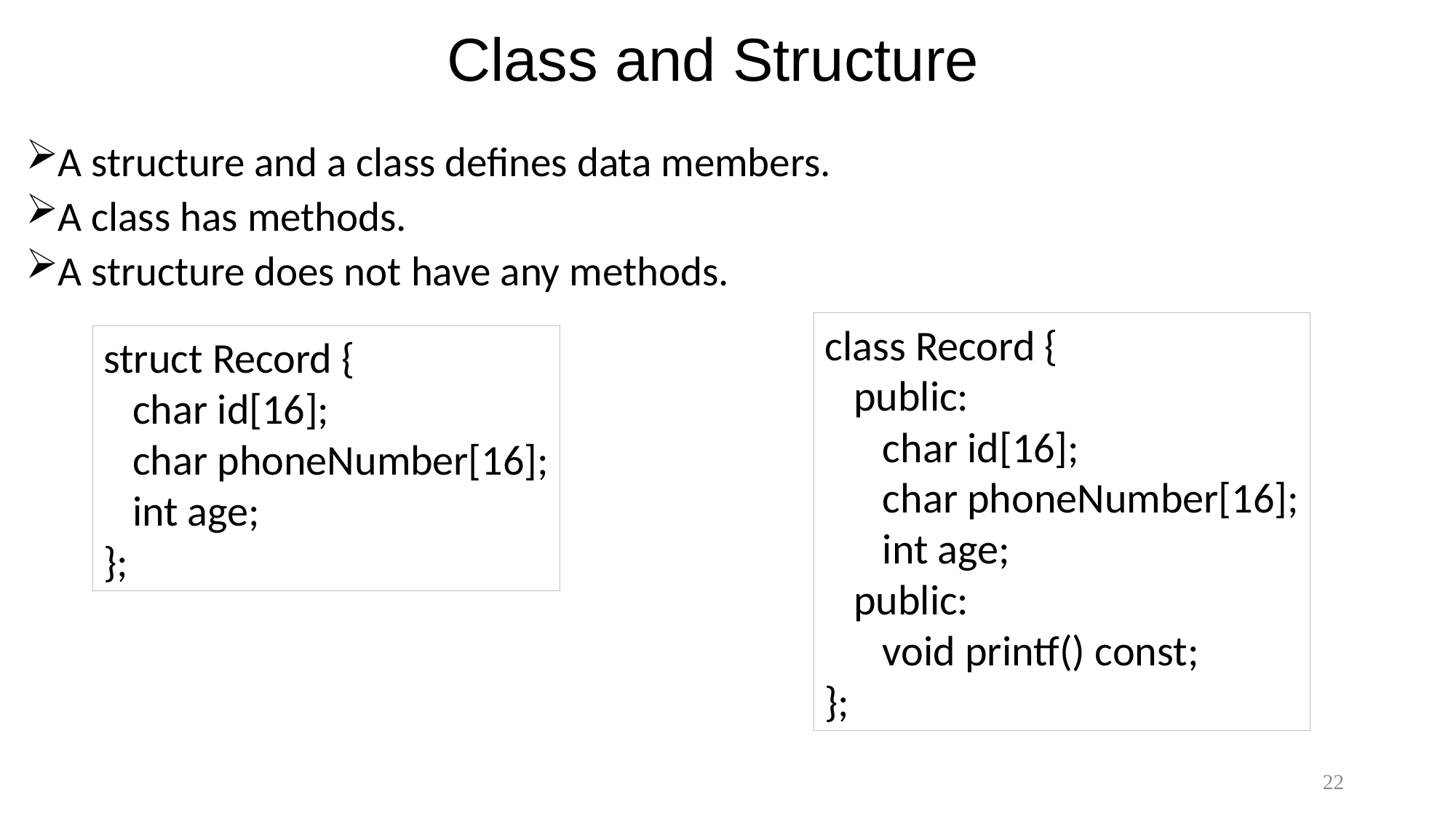

# Class and Structure
A structure and a class defines data members.
A class has methods.
A structure does not have any methods.

class Record {
   public:
      char id[16];
      char phoneNumber[16];
      int age;
   public:
      void printf() const;
};
struct Record {
   char id[16];
   char phoneNumber[16];
   int age;
};
22